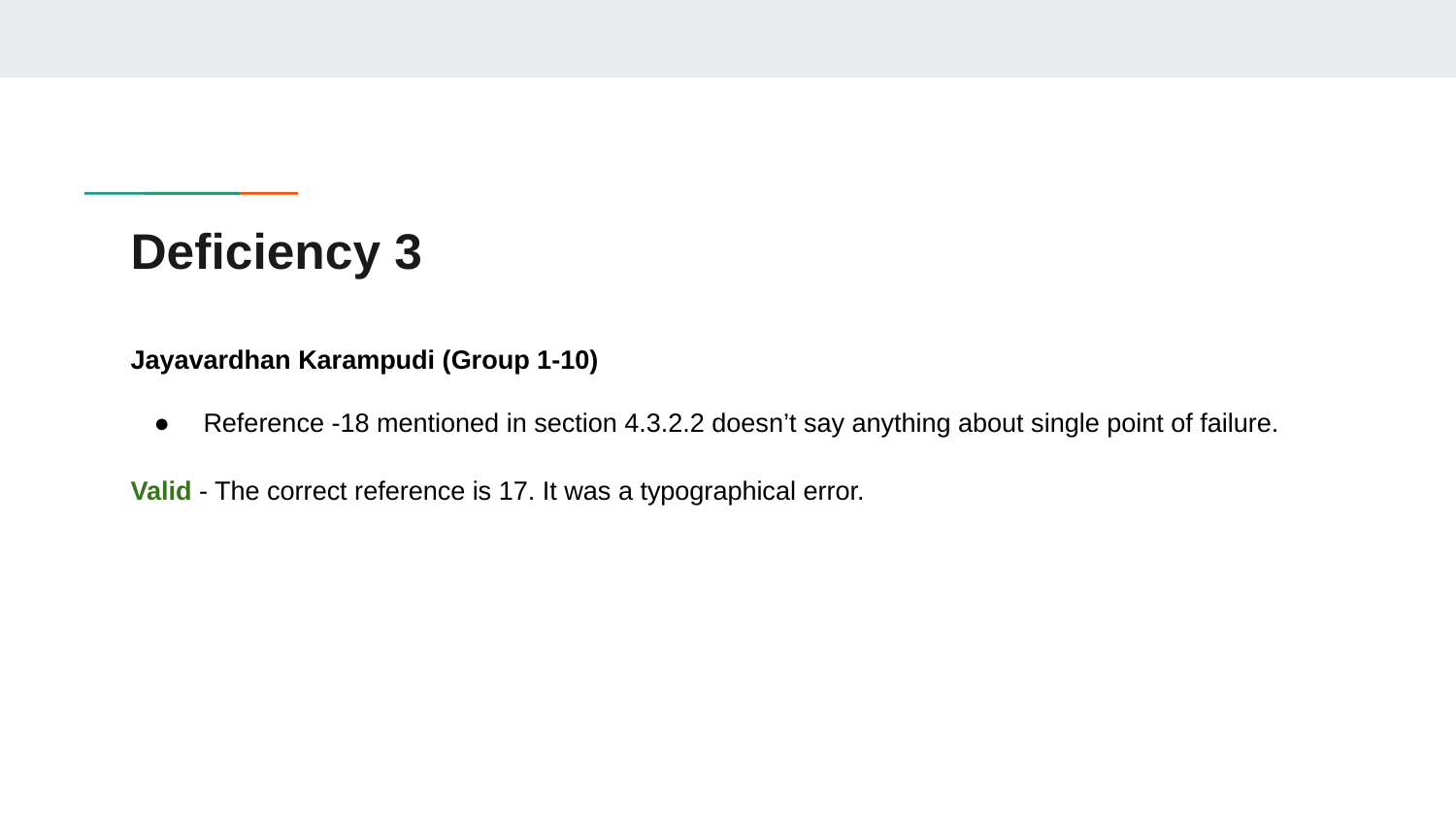

# Deficiency 3
Jayavardhan Karampudi (Group 1-10)

Reference -18 mentioned in section 4.3.2.2 doesn’t say anything about single point of failure.

Valid - The correct reference is 17. It was a typographical error.